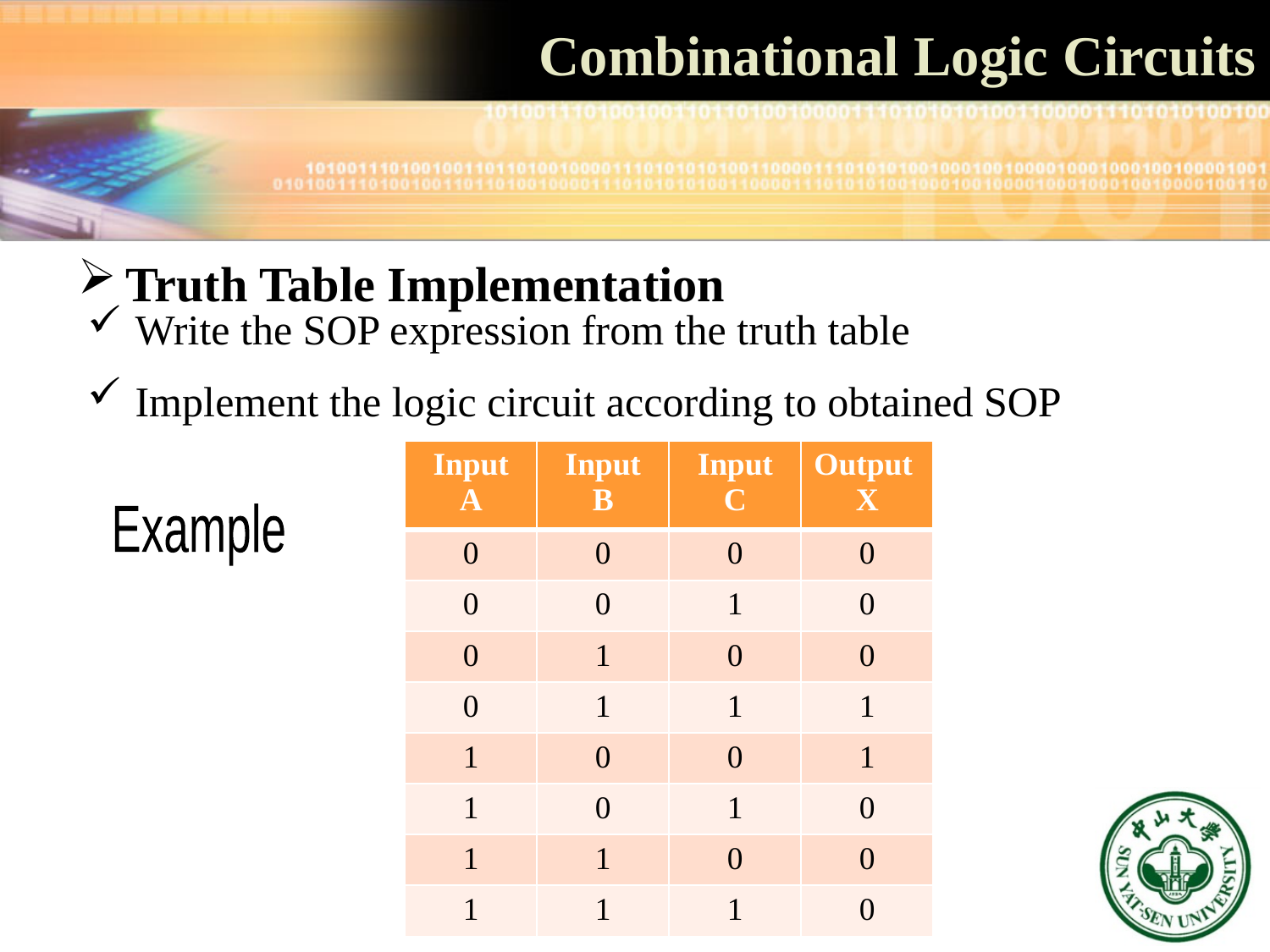

# Combinational Logic Circuits
Truth Table Implementation
Write the SOP expression from the truth table
Implement the logic circuit according to obtained SOP
| Input A | Input B | Input C | Output X |
| --- | --- | --- | --- |
| 0 | 0 | 0 | 0 |
| 0 | 0 | 1 | 0 |
| 0 | 1 | 0 | 0 |
| 0 | 1 | 1 | 1 |
| 1 | 0 | 0 | 1 |
| 1 | 0 | 1 | 0 |
| 1 | 1 | 0 | 0 |
| 1 | 1 | 1 | 0 |
Example